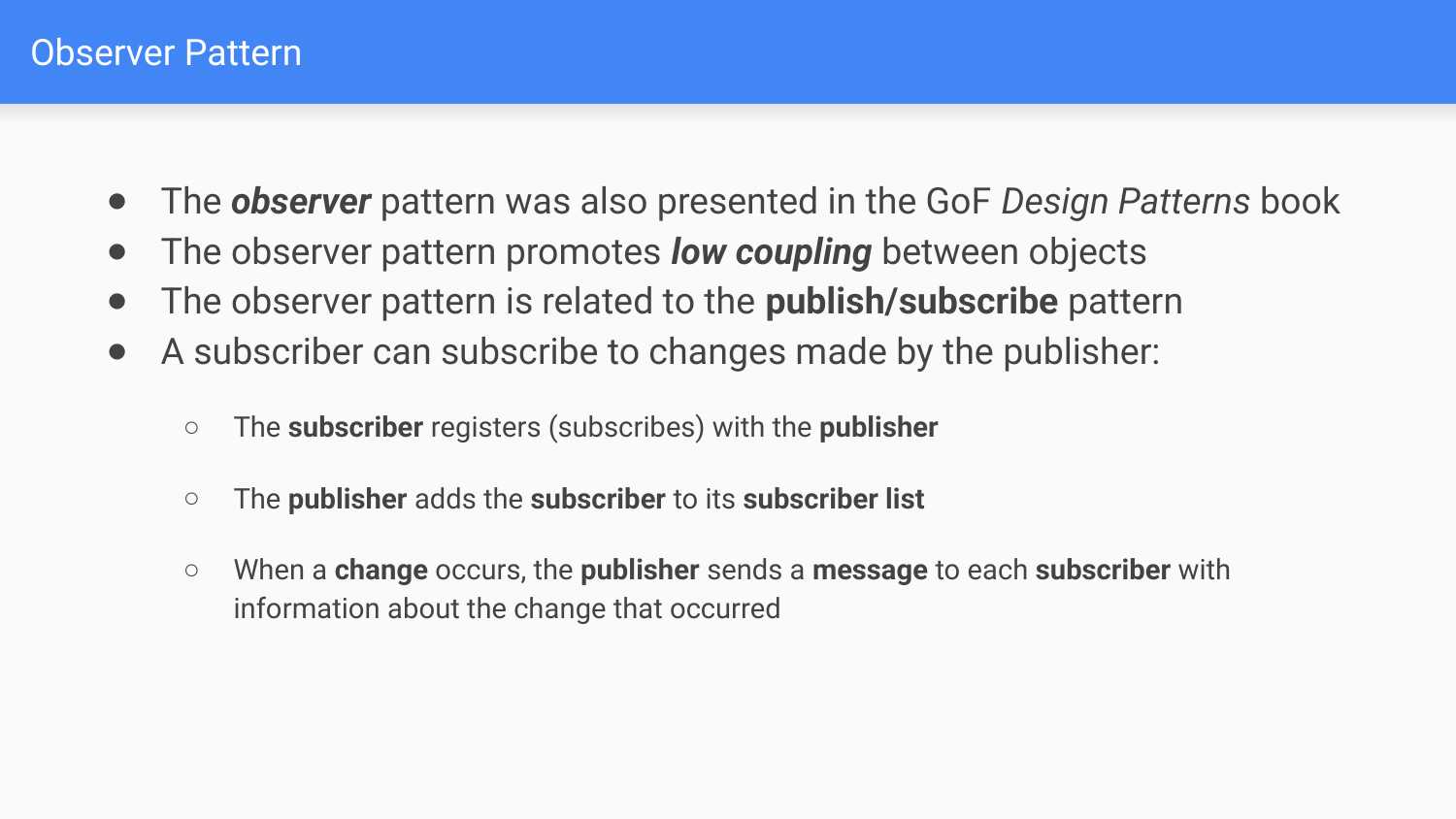

# Observer Pattern
The observer pattern was also presented in the GoF Design Patterns book
The observer pattern promotes low coupling between objects
The observer pattern is related to the publish/subscribe pattern
A subscriber can subscribe to changes made by the publisher:
The subscriber registers (subscribes) with the publisher
The publisher adds the subscriber to its subscriber list
When a change occurs, the publisher sends a message to each subscriber with information about the change that occurred